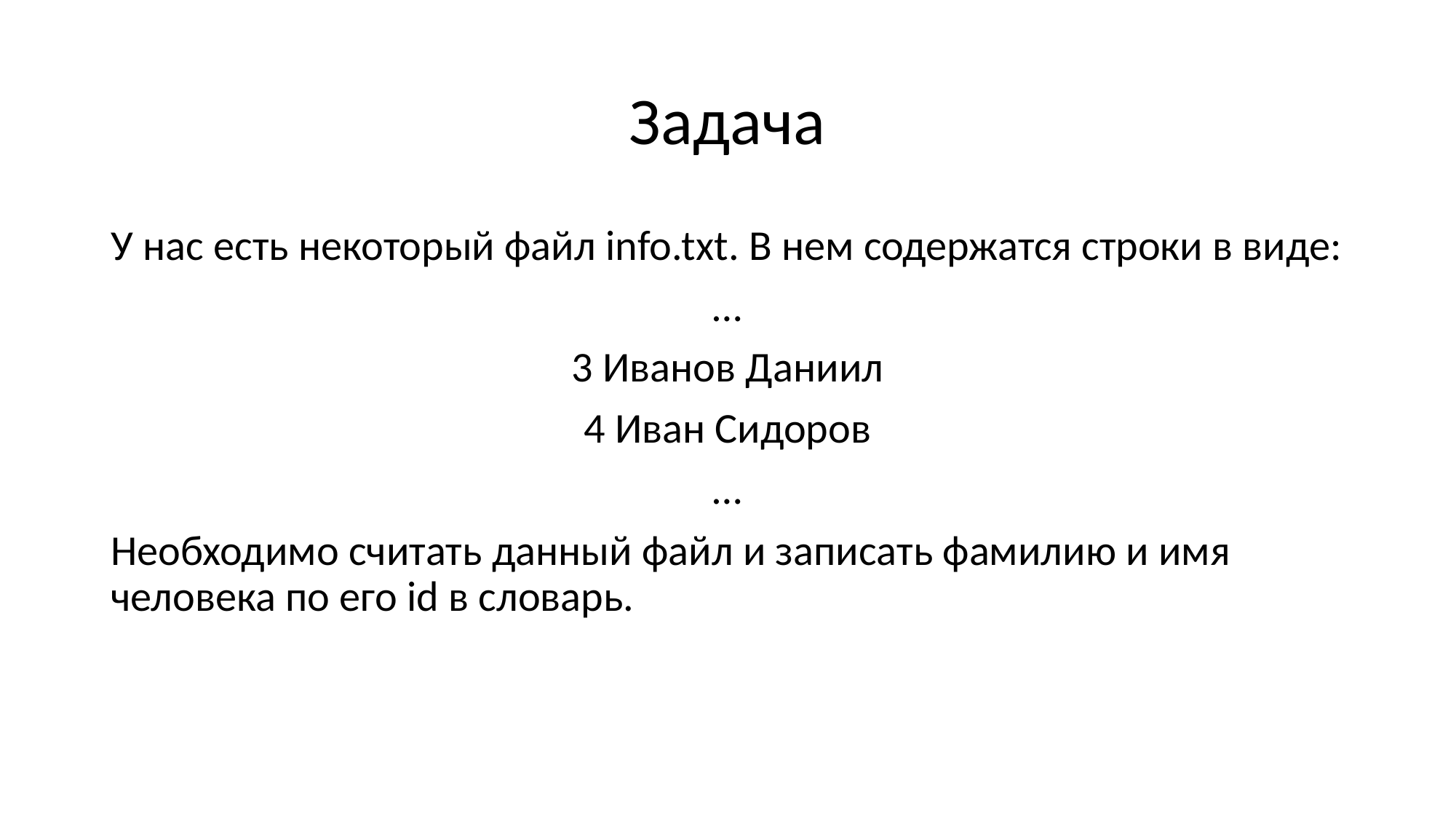

# Задача
У нас есть некоторый файл info.txt. В нем содержатся строки в виде:
…
3 Иванов Даниил
4 Иван Сидоров
…
Необходимо считать данный файл и записать фамилию и имя человека по его id в словарь.